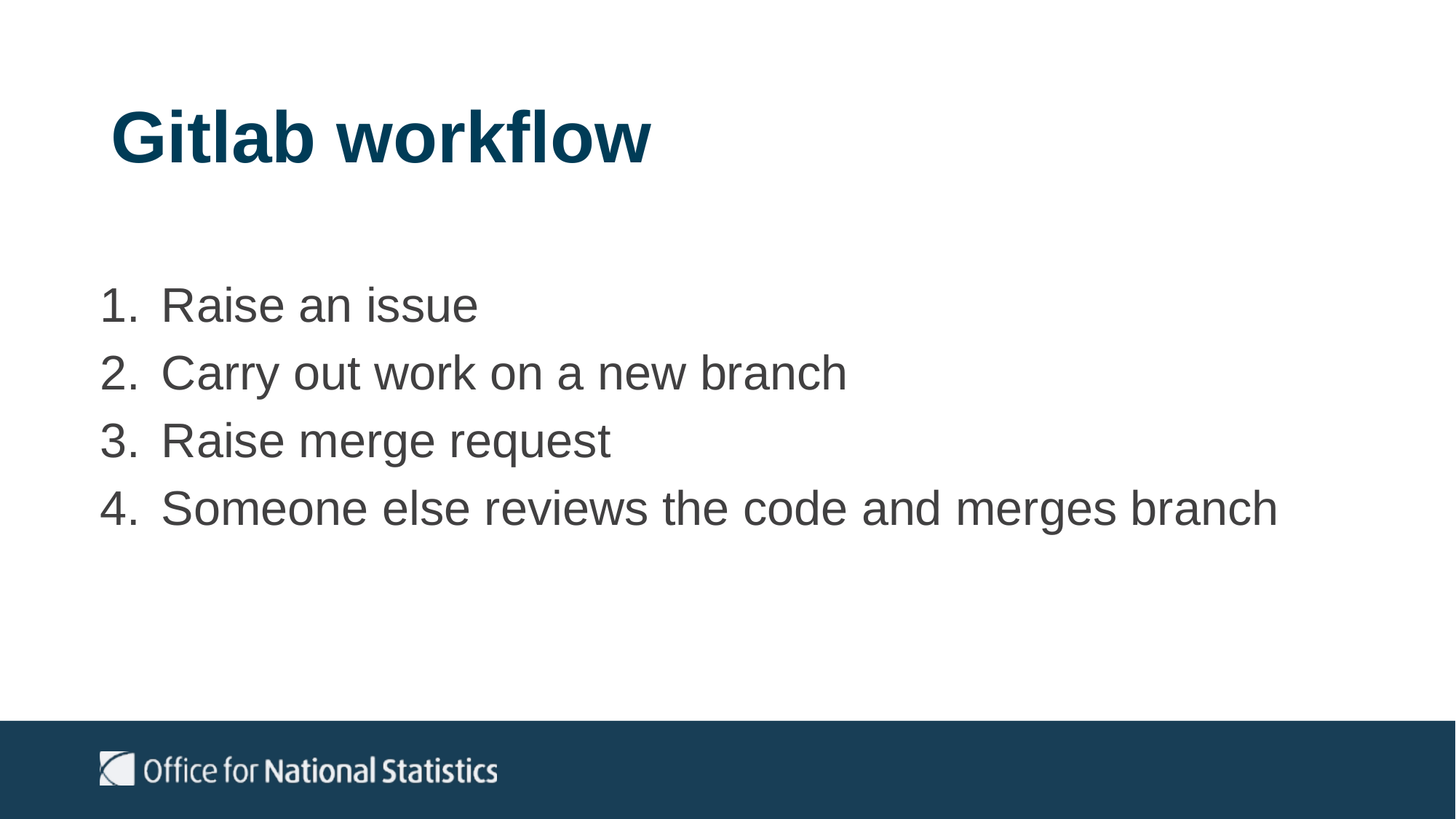

Gitlab workflow
Raise an issue
Carry out work on a new branch
Raise merge request
Someone else reviews the code and merges branch